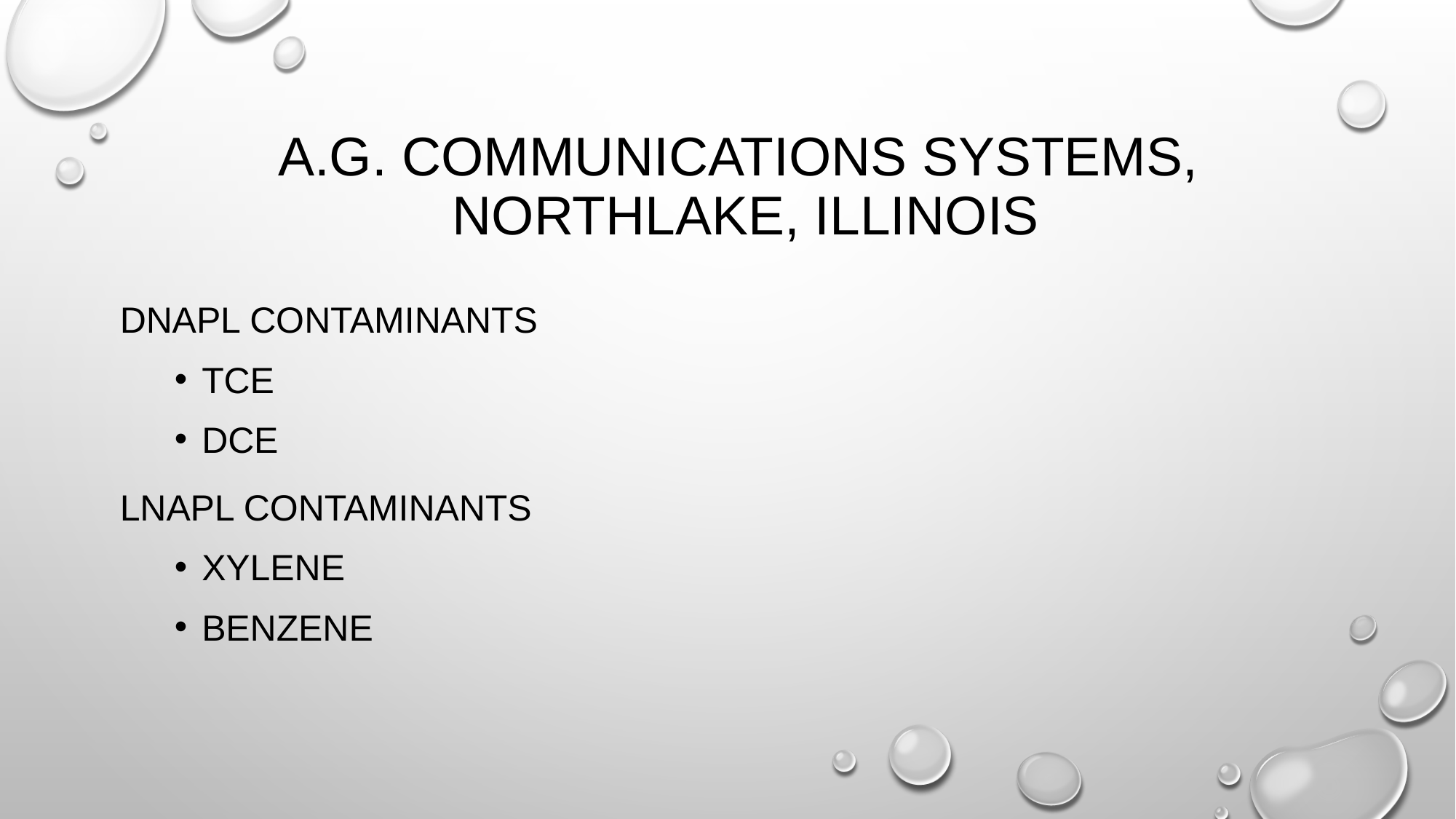

a.g. communications systems,
northlake, illinois
Dnapl Contaminants
tCE
Dce
Lnapl Contaminants
xylene
benzene